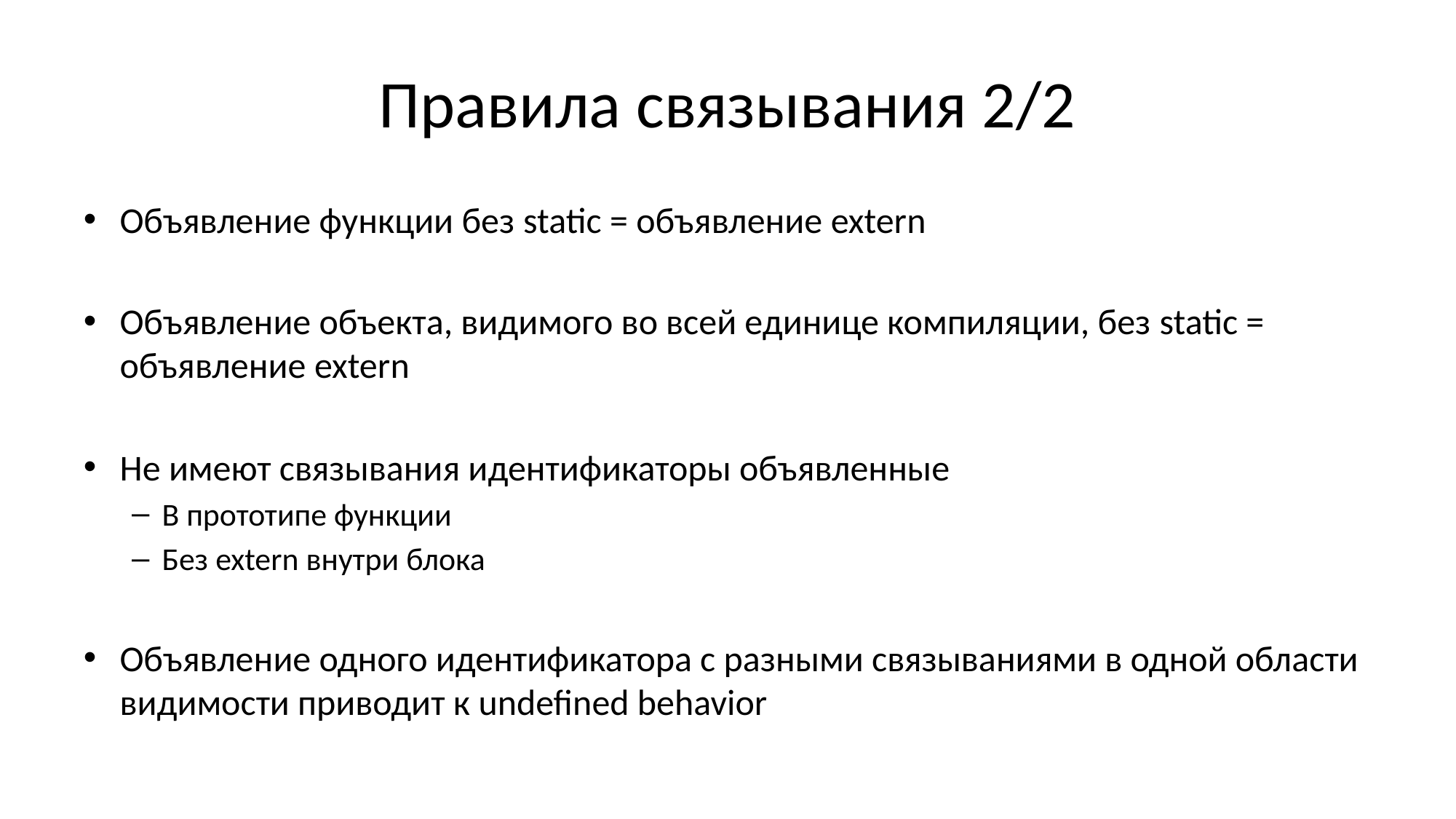

# Правила связывания 2/2
Объявление функции без static = объявление extern

Объявление объекта, видимого во всей единице компиляции, без static = объявление extern

Не имеют связывания идентификаторы объявленные
В прототипе функции
Без extern внутри блока

Объявление одного идентификатора с разными связываниями в одной области видимости приводит к undefined behavior